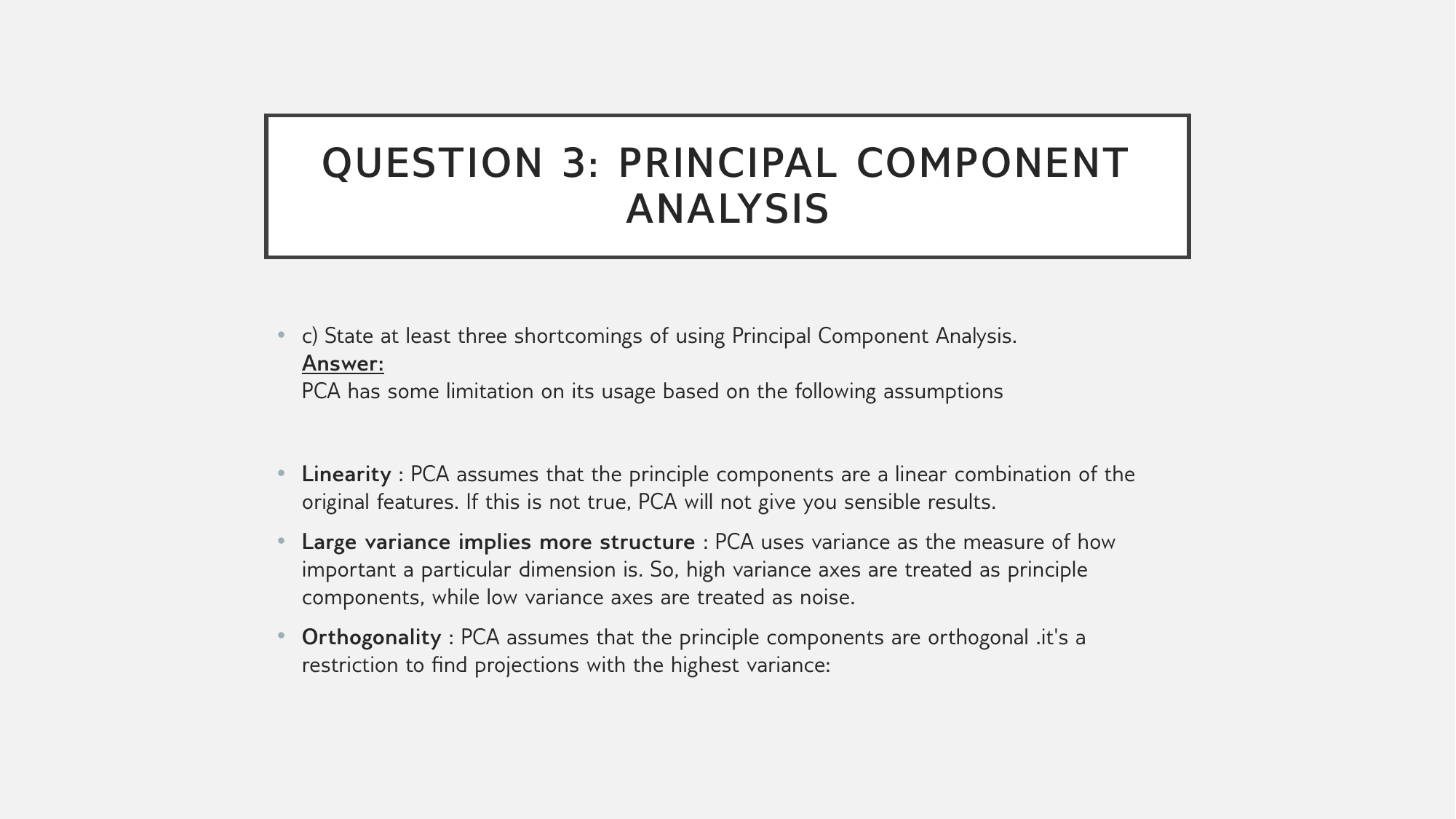

# Question 3: Principal Component Analysis
c) State at least three shortcomings of using Principal Component Analysis.
Answer:
PCA has some limitation on its usage based on the following assumptions

Linearity : PCA assumes that the principle components are a linear combination of the original features. If this is not true, PCA will not give you sensible results.
Large variance implies more structure : PCA uses variance as the measure of how important a particular dimension is. So, high variance axes are treated as principle components, while low variance axes are treated as noise.
Orthogonality : PCA assumes that the principle components are orthogonal .it's a restriction to find projections with the highest variance: